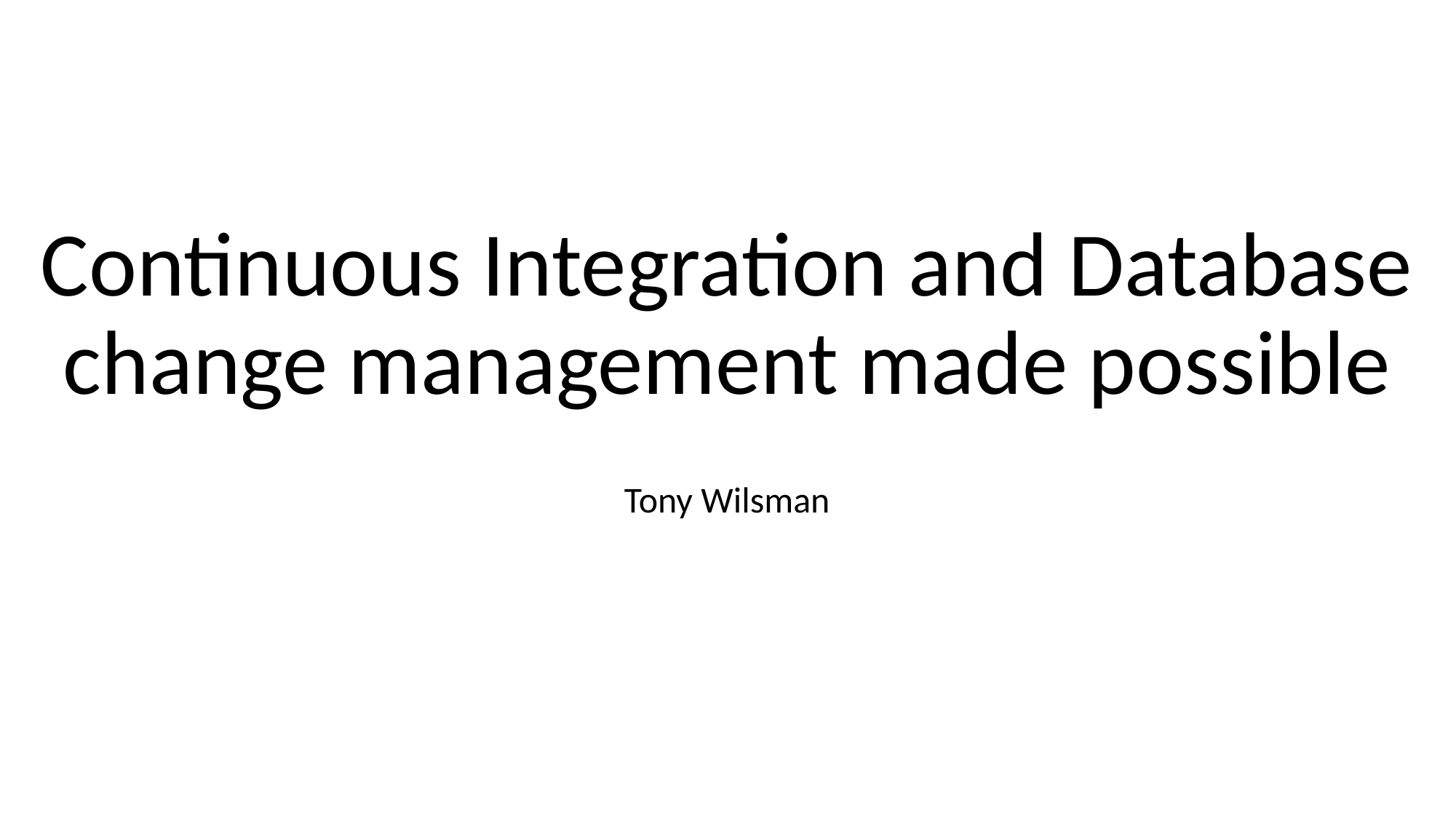

# Continuous Integration and Database change management made possible
Tony Wilsman